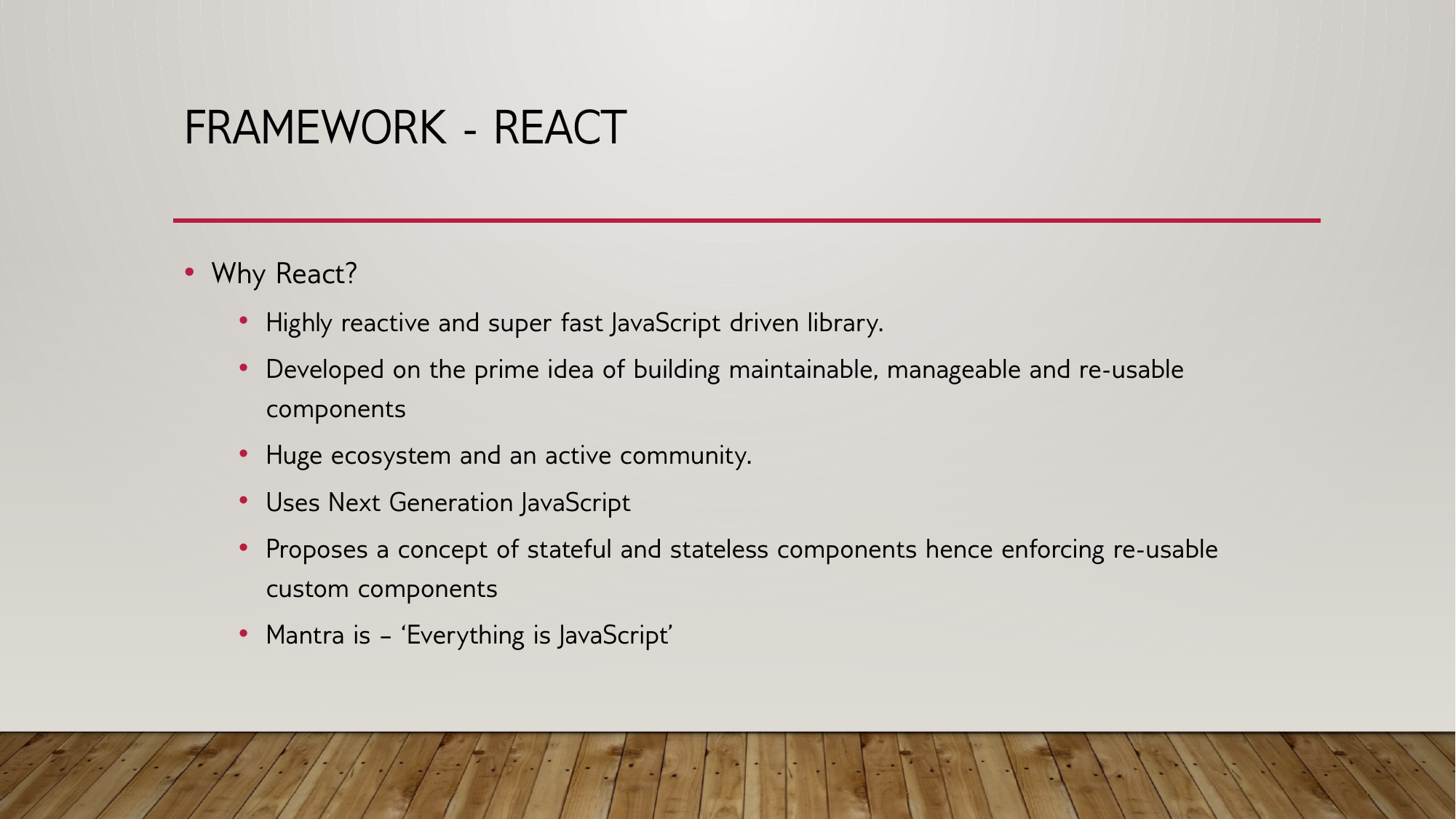

# Framework - react
Why React?
Highly reactive and super fast JavaScript driven library.
Developed on the prime idea of building maintainable, manageable and re-usable components
Huge ecosystem and an active community.
Uses Next Generation JavaScript
Proposes a concept of stateful and stateless components hence enforcing re-usable custom components
Mantra is – ‘Everything is JavaScript’